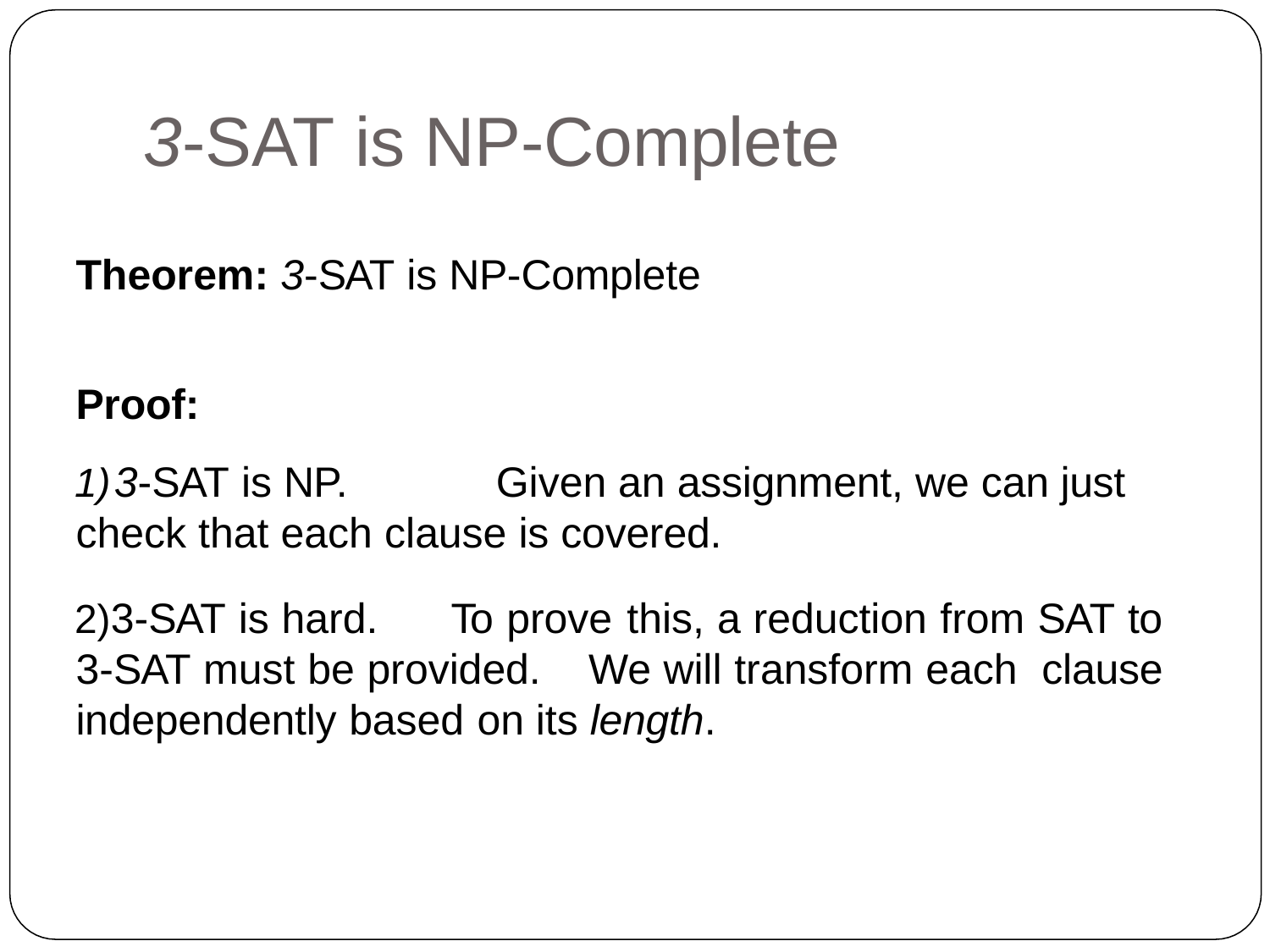

# 3-SAT is NP-Complete
Theorem: 3-SAT is NP-Complete

Proof:
3-SAT is NP.	Given an assignment, we can just
check that each clause is covered.
3-SAT is hard.    To prove this, a reduction from SAT to 3-SAT must be provided.   We will transform each  clause independently based on its length.